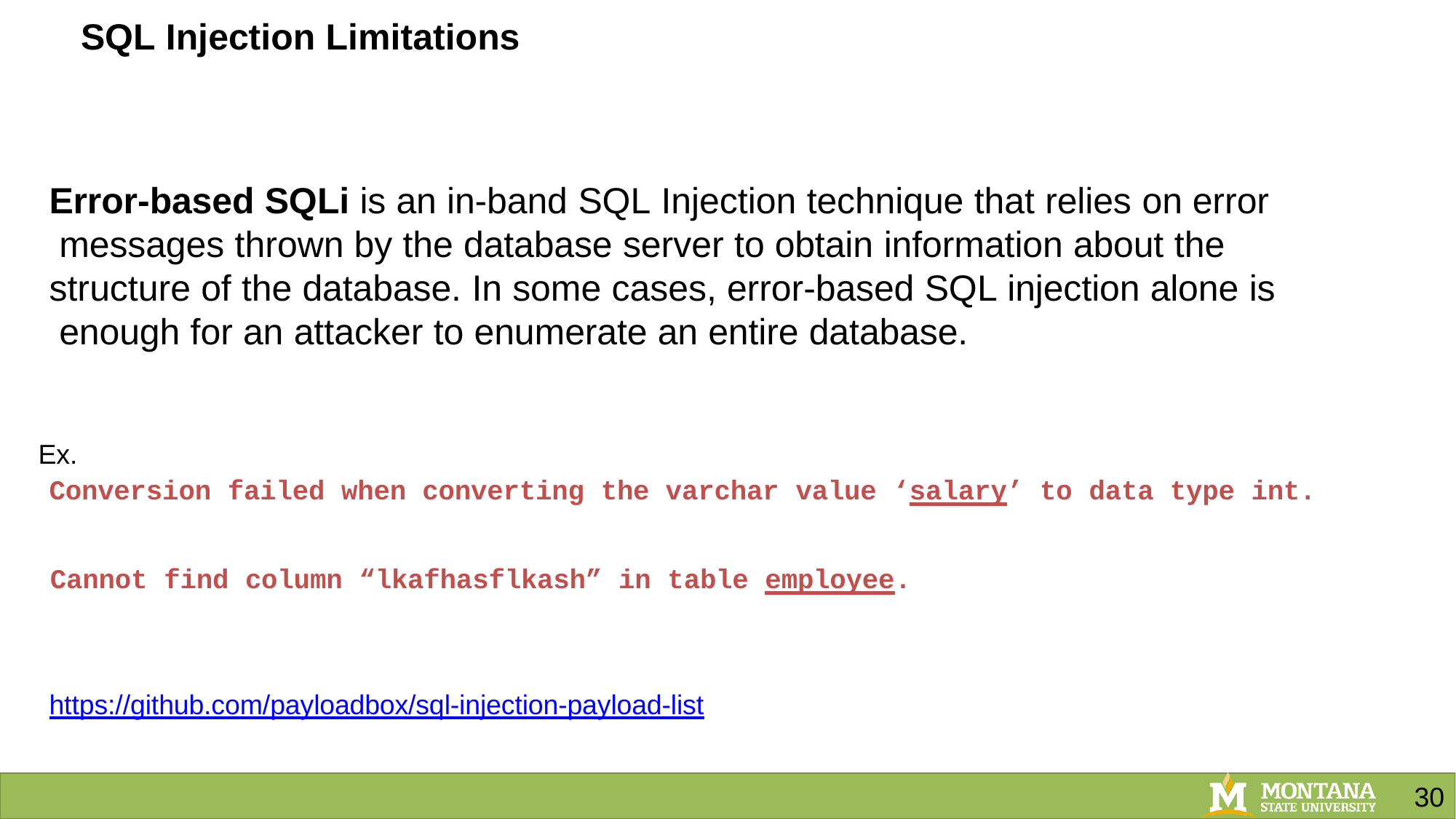

# SQL Injection Limitations
Error-based SQLi is an in-band SQL Injection technique that relies on error  messages thrown by the database server to obtain information about the  structure of the database. In some cases, error-based SQL injection alone is  enough for an attacker to enumerate an entire database.
Ex.
Conversion failed when converting the varchar value ‘salary’ to data type int.

Cannot find column “lkafhasflkash” in table employee.
https://github.com/payloadbox/sql-injection-payload-list
30